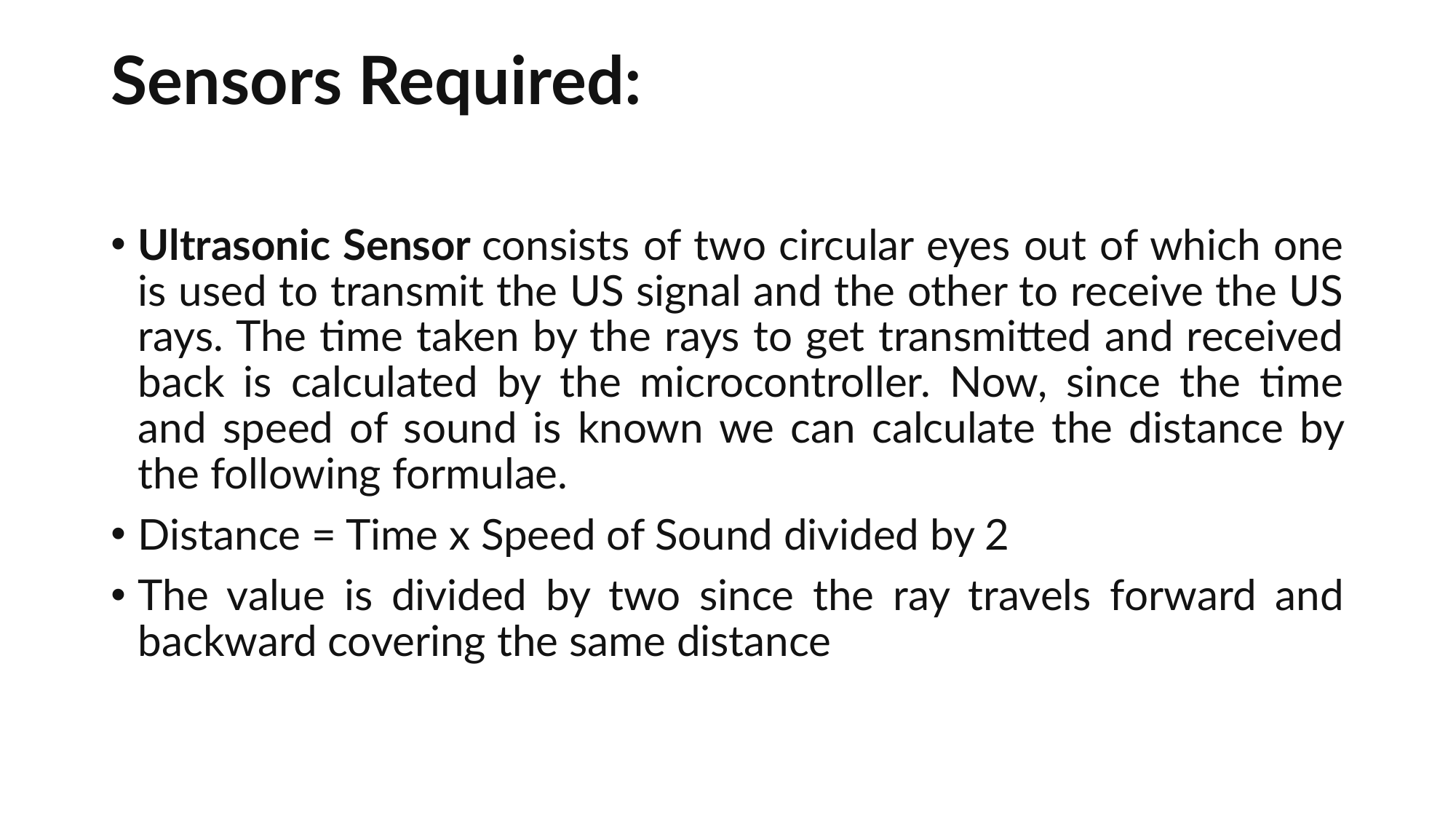

# Sensors Required:
Ultrasonic Sensor consists of two circular eyes out of which one is used to transmit the US signal and the other to receive the US rays. The time taken by the rays to get transmitted and received back is calculated by the microcontroller. Now, since the time and speed of sound is known we can calculate the distance by the following formulae.
Distance = Time x Speed of Sound divided by 2
The value is divided by two since the ray travels forward and backward covering the same distance